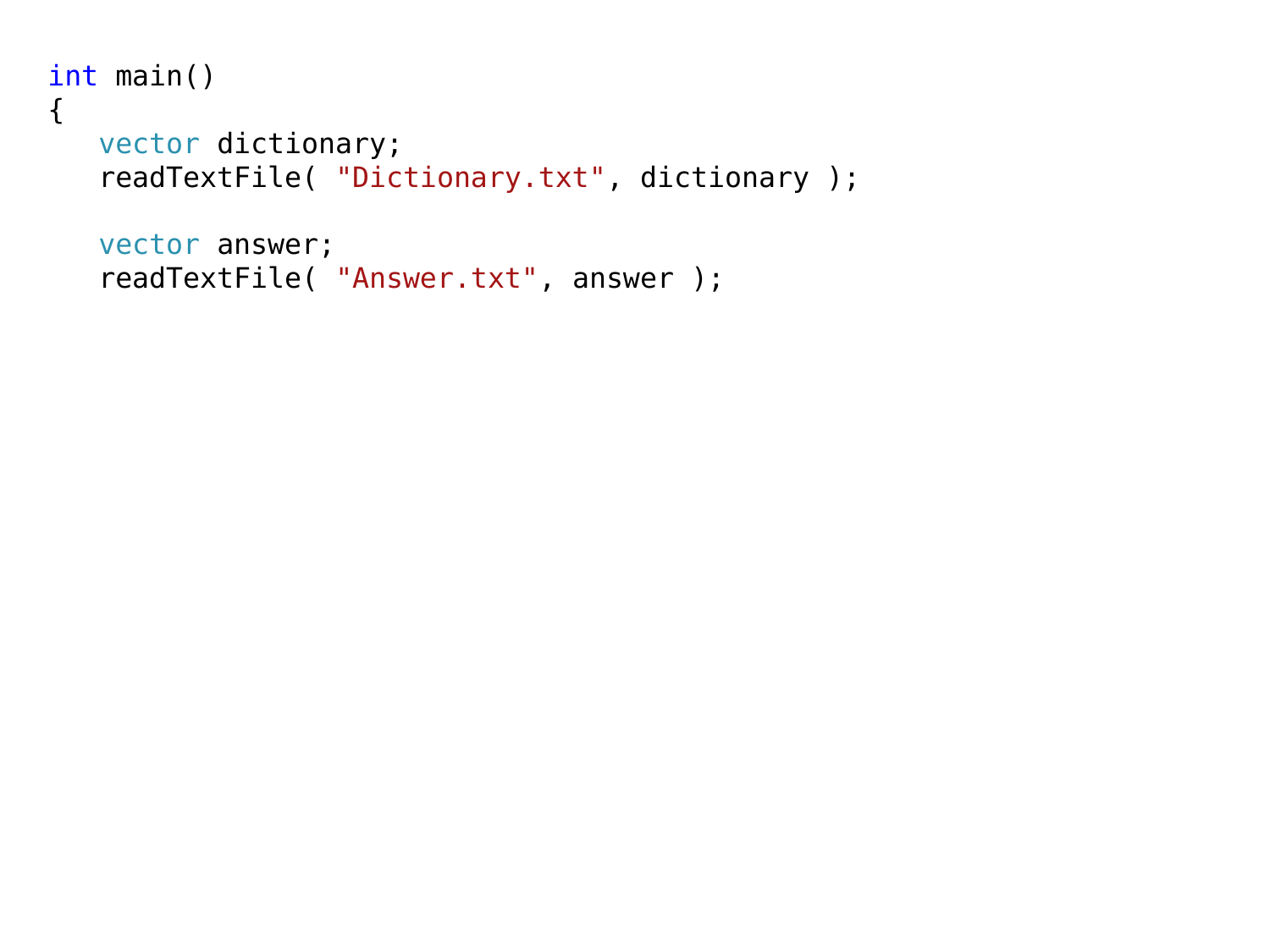

int main()
{
   vector dictionary;
   readTextFile( "Dictionary.txt", dictionary );

   vector answer;
   readTextFile( "Answer.txt", answer );